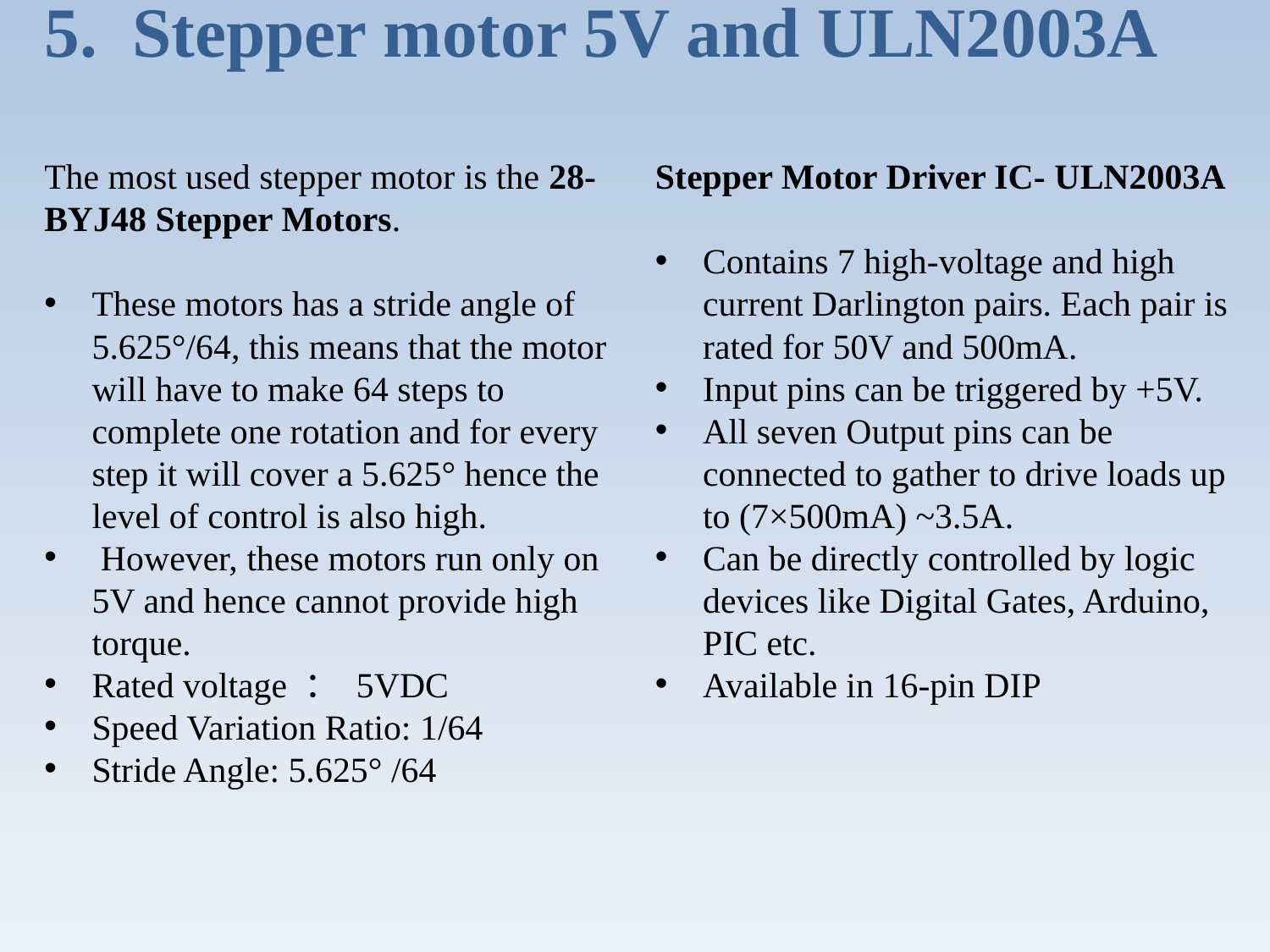

# 5.  Stepper motor 5V and ULN2003A
Stepper Motor Driver IC- ULN2003A

Contains 7 high-voltage and high current Darlington pairs. Each pair is rated for 50V and 500mA.
Input pins can be triggered by +5V.
All seven Output pins can be connected to gather to drive loads up to (7×500mA) ~3.5A.
Can be directly controlled by logic devices like Digital Gates, Arduino, PIC etc.
Available in 16-pin DIP

The most used stepper motor is the 28-BYJ48 Stepper Motors.

These motors has a stride angle of 5.625°/64, this means that the motor will have to make 64 steps to complete one rotation and for every step it will cover a 5.625° hence the level of control is also high.
 However, these motors run only on 5V and hence cannot provide high torque.
Rated voltage ： 5VDC
Speed Variation Ratio: 1/64
Stride Angle: 5.625° /64